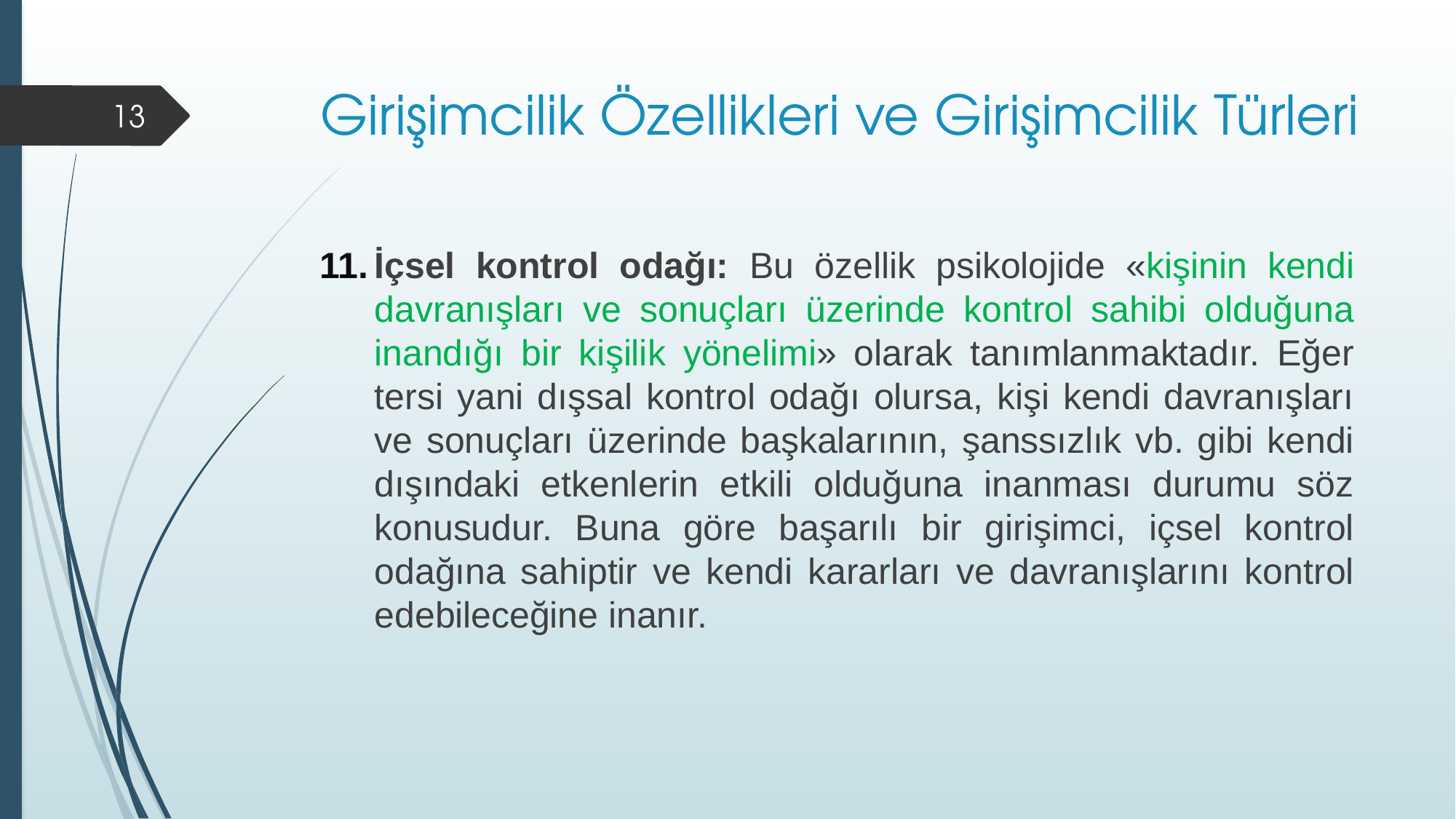

# Girişimcilik Özellikleri ve Girişimcilik Türleri
13
İçsel kontrol odağı: Bu özellik psikolojide «kişinin kendi davranışları ve sonuçları üzerinde kontrol sahibi olduğuna inandığı bir kişilik yönelimi» olarak tanımlanmaktadır. Eğer tersi yani dışsal kontrol odağı olursa, kişi kendi davranışları ve sonuçları üzerinde başkalarının, şanssızlık vb. gibi kendi dışındaki etkenlerin etkili olduğuna inanması durumu söz konusudur. Buna göre başarılı bir girişimci, içsel kontrol odağına sahiptir ve kendi kararları ve davranışlarını kontrol edebileceğine inanır.